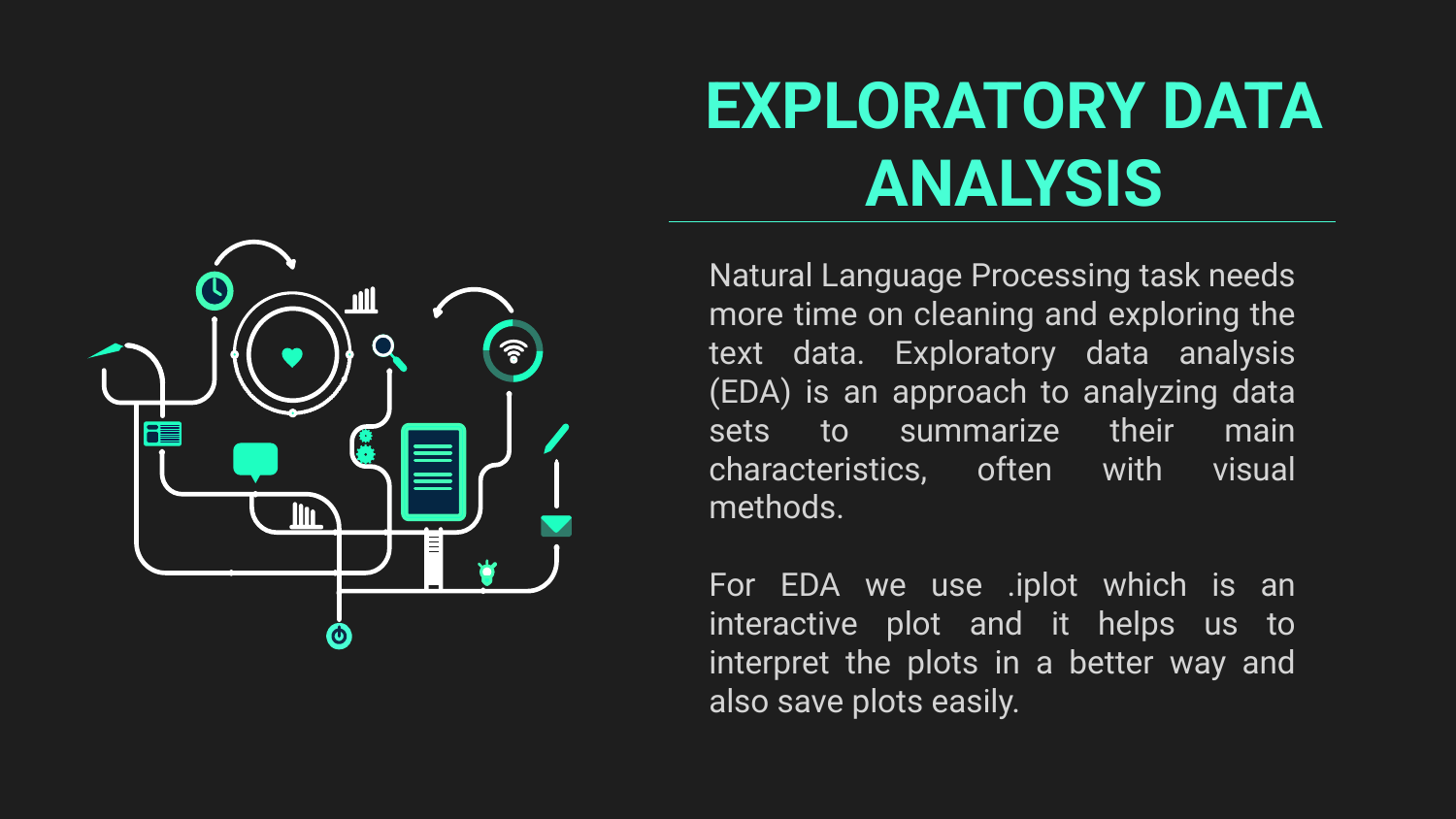

# EXPLORATORY DATA ANALYSIS

Natural Language Processing task needs more time on cleaning and exploring the text data. Exploratory data analysis (EDA) is an approach to analyzing data sets to summarize their main characteristics, often with visual methods.

For EDA we use .iplot which is an interactive plot and it helps us to interpret the plots in a better way and also save plots easily.